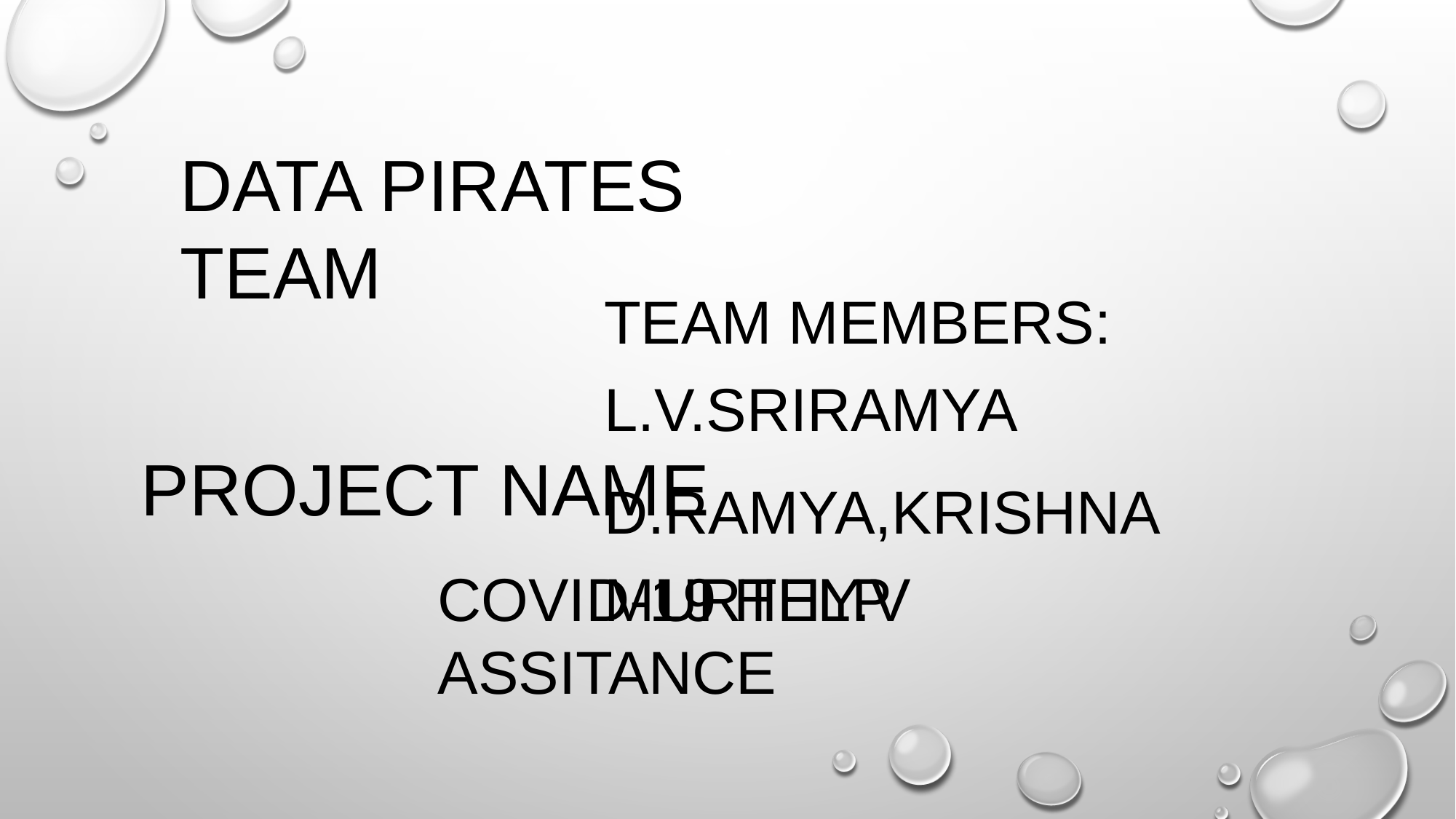

DATA PIRATES TEAM
Team members: l.v.sriramya
d.ramya,krishna murthy.v
PROJECT NAME
COVID-19 HELP ASSITANCE